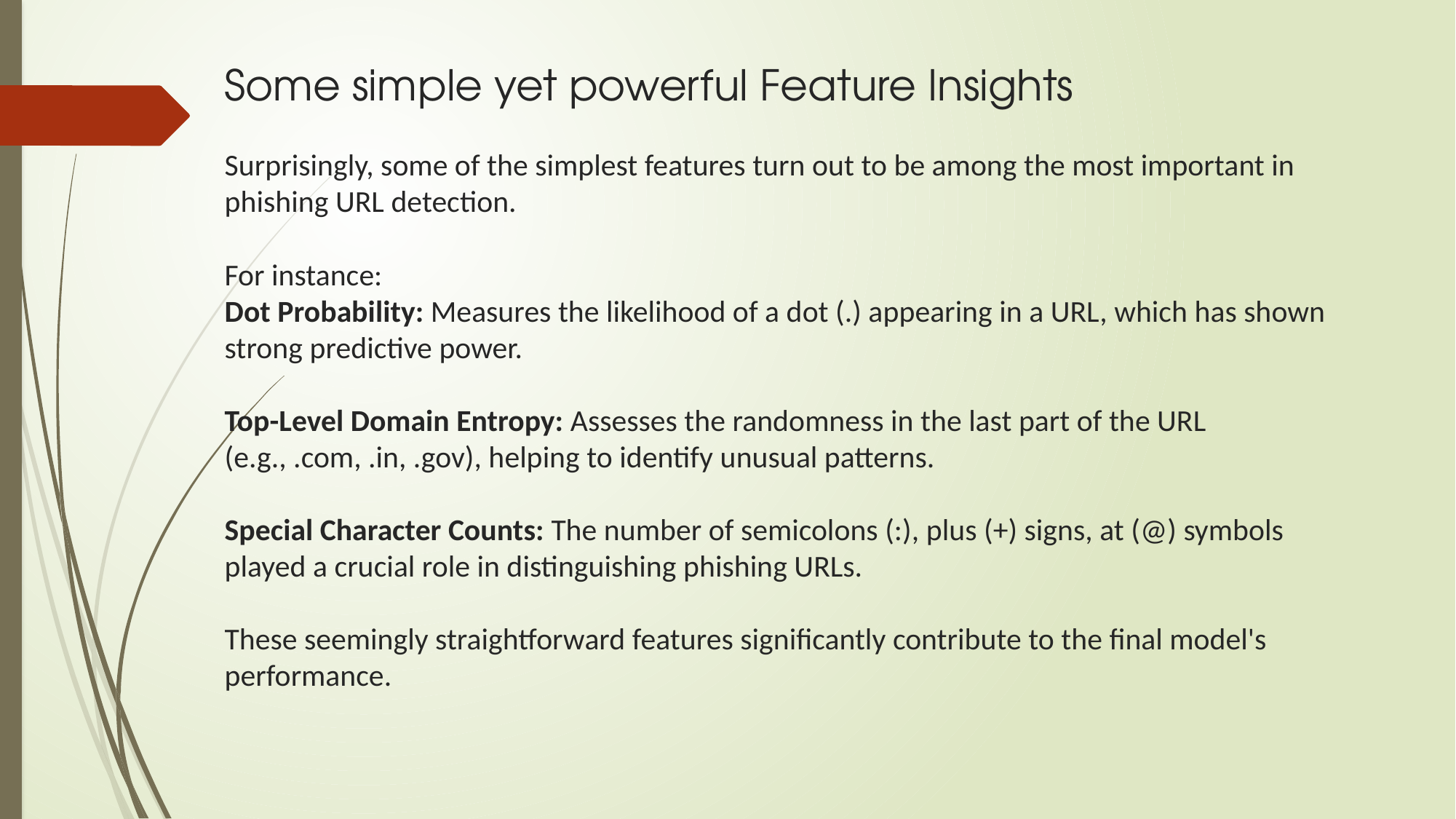

# Some simple yet powerful Feature Insights Surprisingly, some of the simplest features turn out to be among the most important in phishing URL detection. For instance: Dot Probability: Measures the likelihood of a dot (.) appearing in a URL, which has shown strong predictive power. Top-Level Domain Entropy: Assesses the randomness in the last part of the URL (e.g., .com, .in, .gov), helping to identify unusual patterns. Special Character Counts: The number of semicolons (:), plus (+) signs, at (@) symbols played a crucial role in distinguishing phishing URLs. These seemingly straightforward features significantly contribute to the final model's performance.